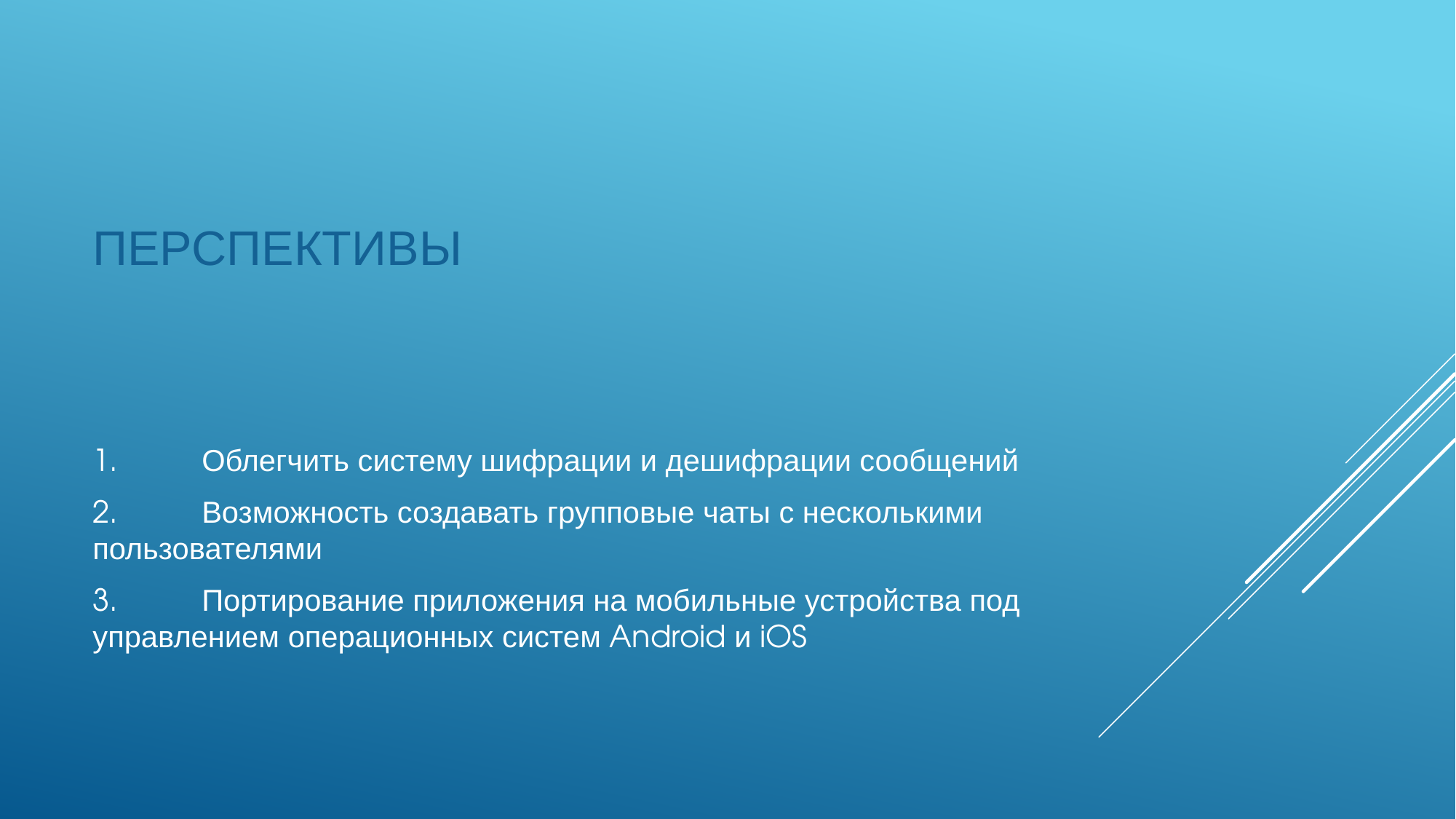

# Перспективы
1.	Облегчить систему шифрации и дешифрации сообщений
2.	Возможность создавать групповые чаты с несколькими пользователями
3.	Портирование приложения на мобильные устройства под управлением операционных систем Android и iOS